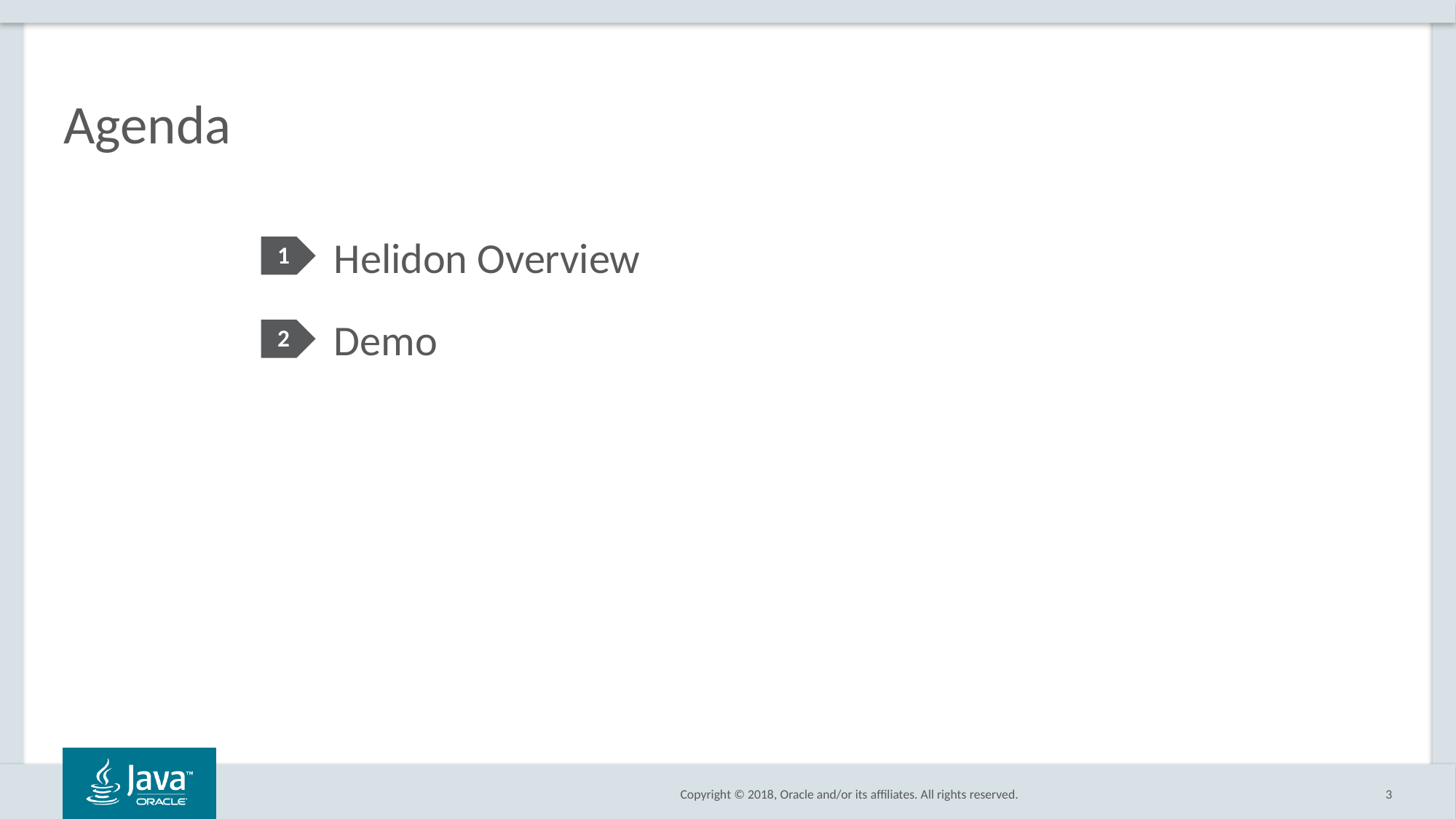

# Agenda
Helidon Overview
Demo
1
2
3